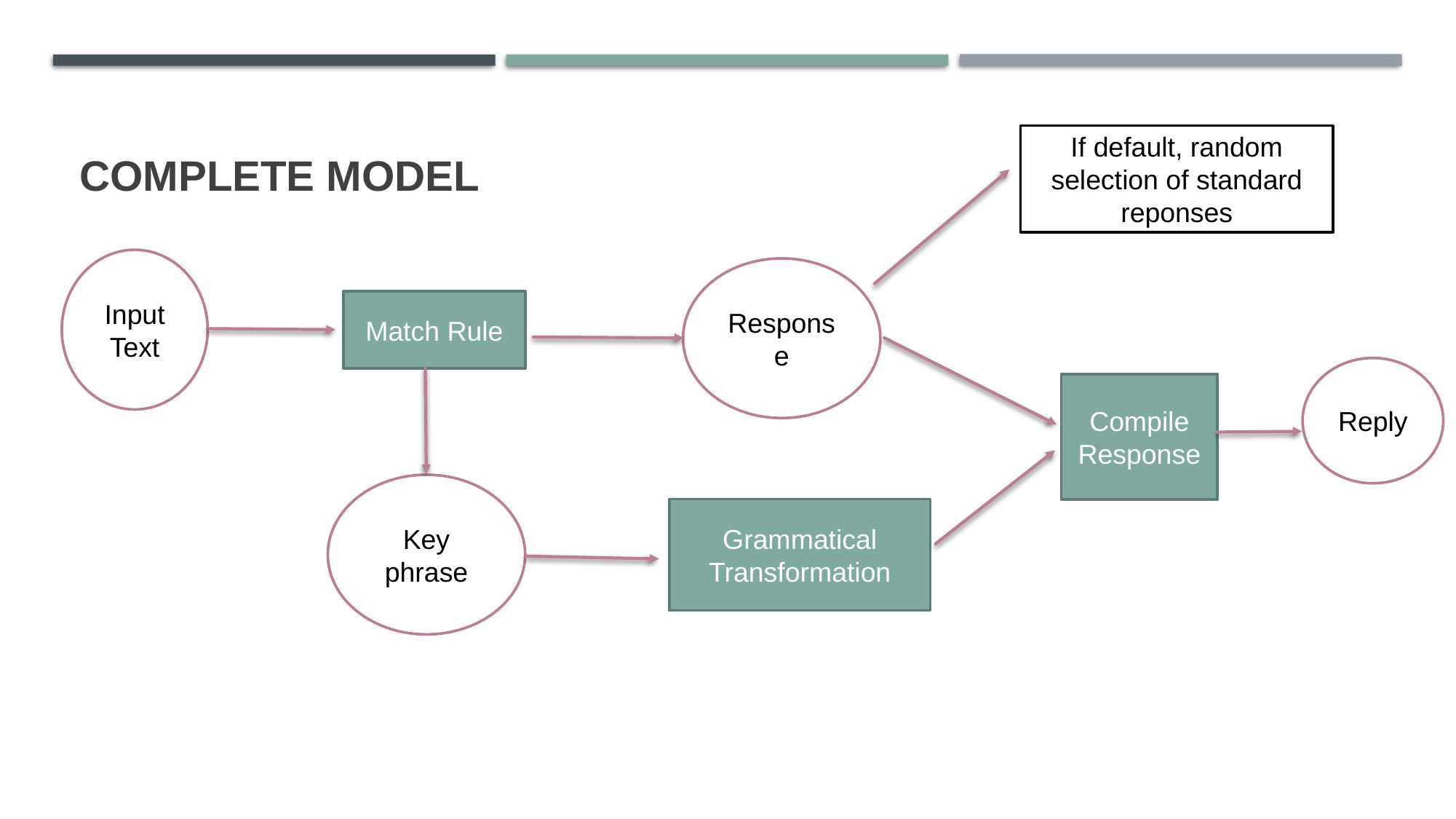

# Complete model
If default, random selection of standard reponses
Input Text
Response
Match Rule
Reply
Compile Response
Key phrase
Grammatical Transformation